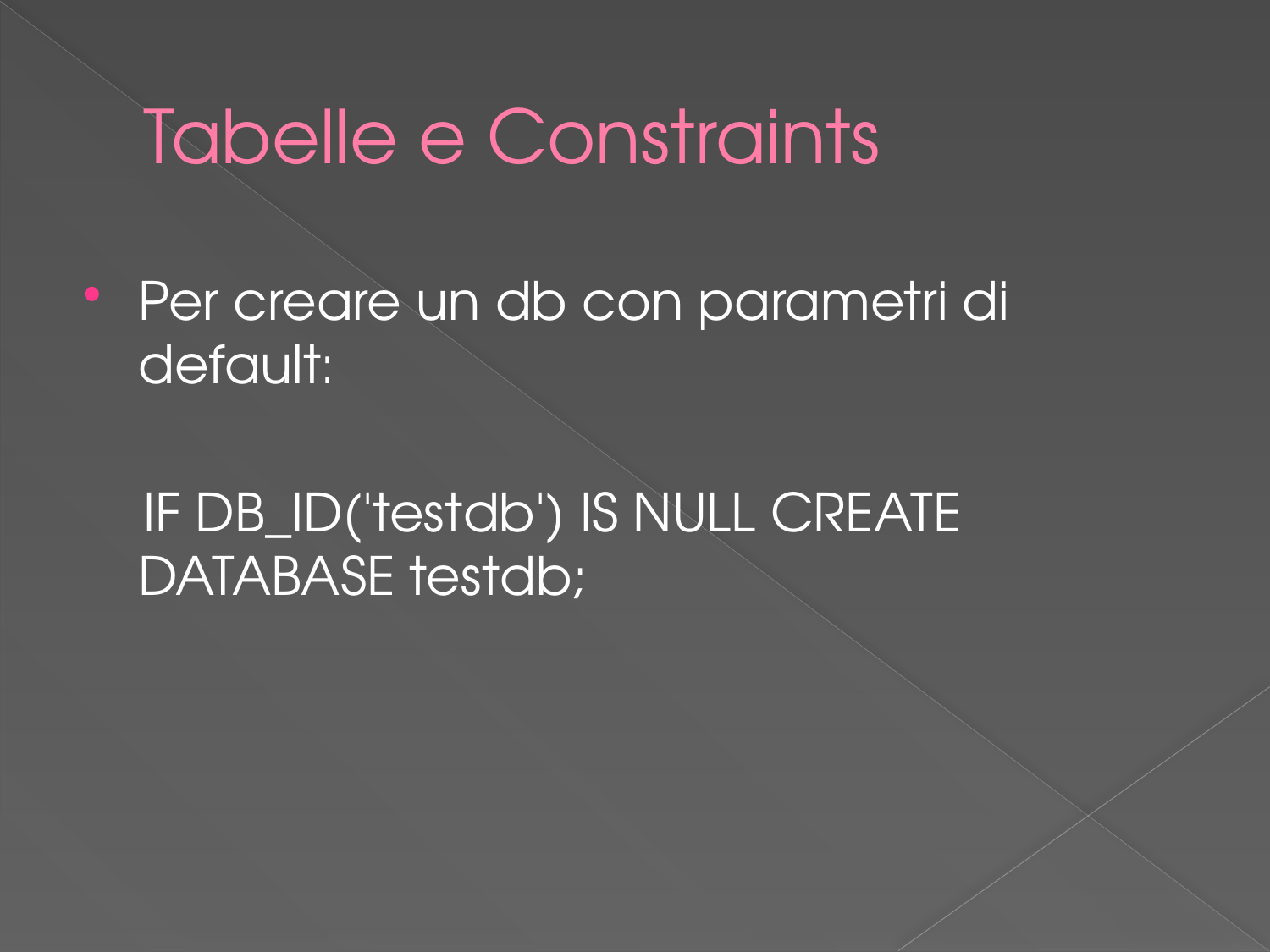

# Tabelle e Constraints
Per creare un db con parametri di default:

    IF DB_ID('testdb') IS NULL CREATE DATABASE testdb;